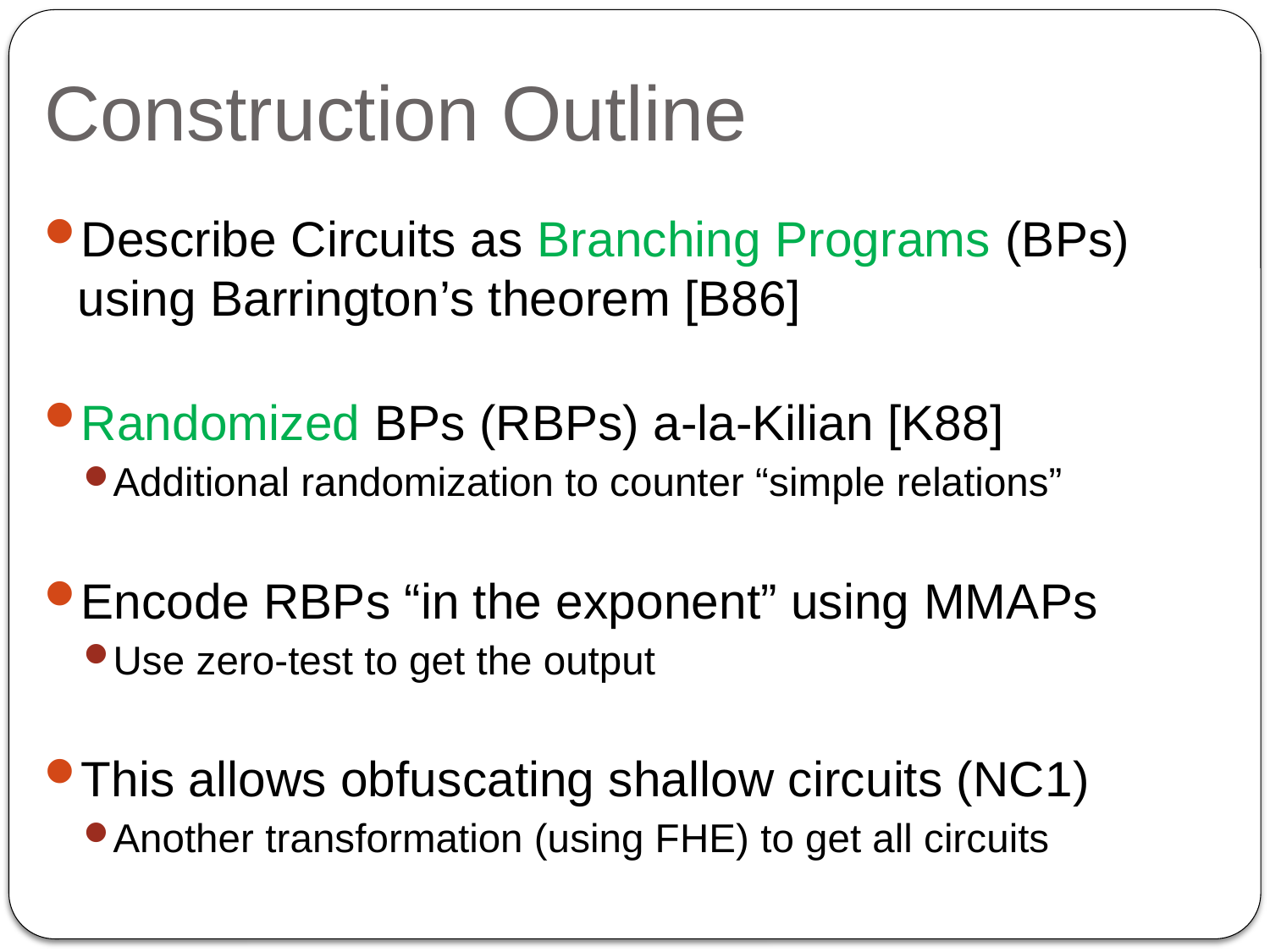

# Construction Outline
Describe Circuits as Branching Programs (BPs) using Barrington’s theorem [B86]

Randomized BPs (RBPs) a-la-Kilian [K88]
Additional randomization to counter “simple relations”

Encode RBPs “in the exponent” using MMAPs
Use zero-test to get the output

This allows obfuscating shallow circuits (NC1)
Another transformation (using FHE) to get all circuits